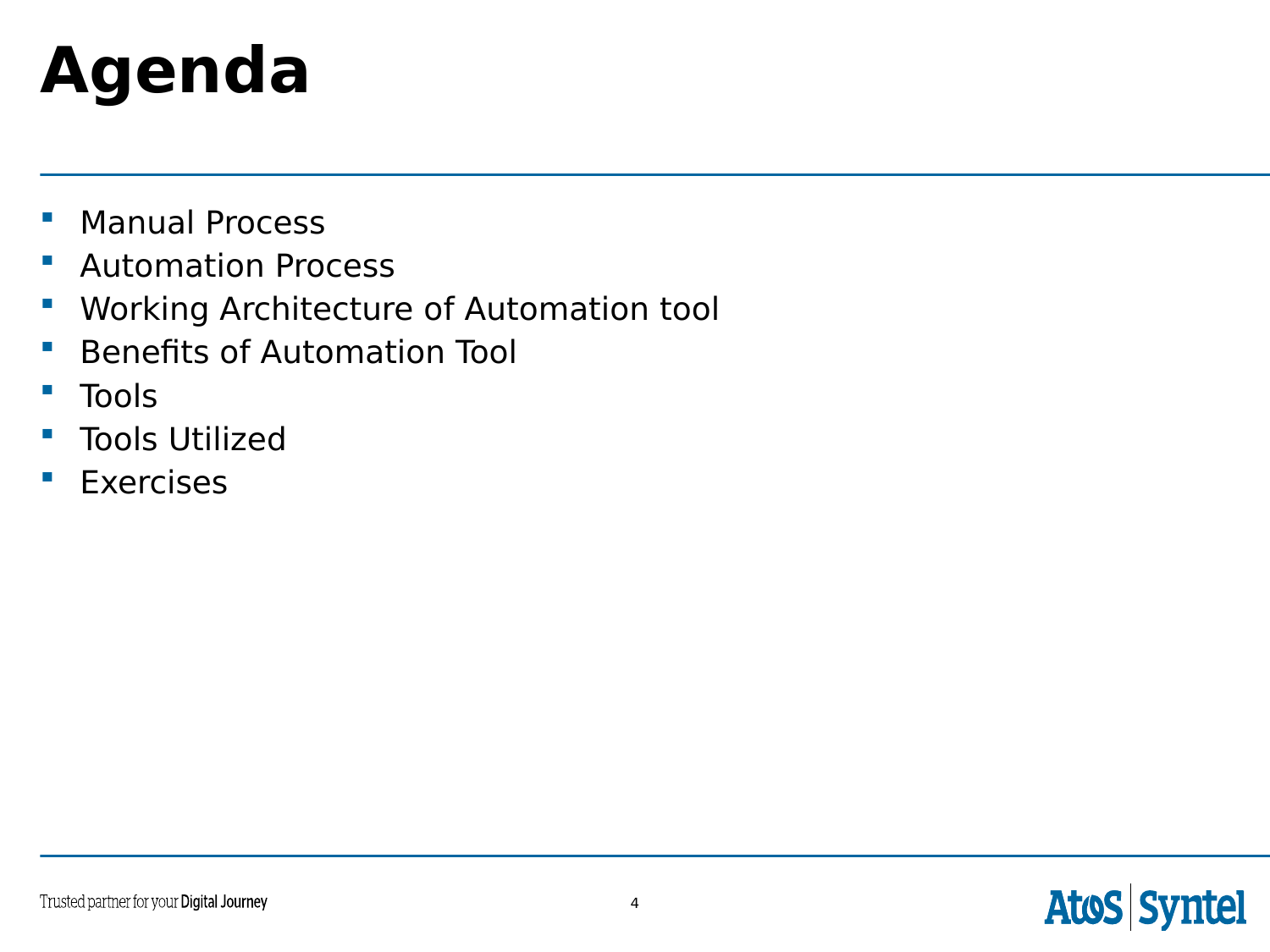

# Agenda
Manual Process
Automation Process
Working Architecture of Automation tool
Benefits of Automation Tool
Tools
Tools Utilized
Exercises